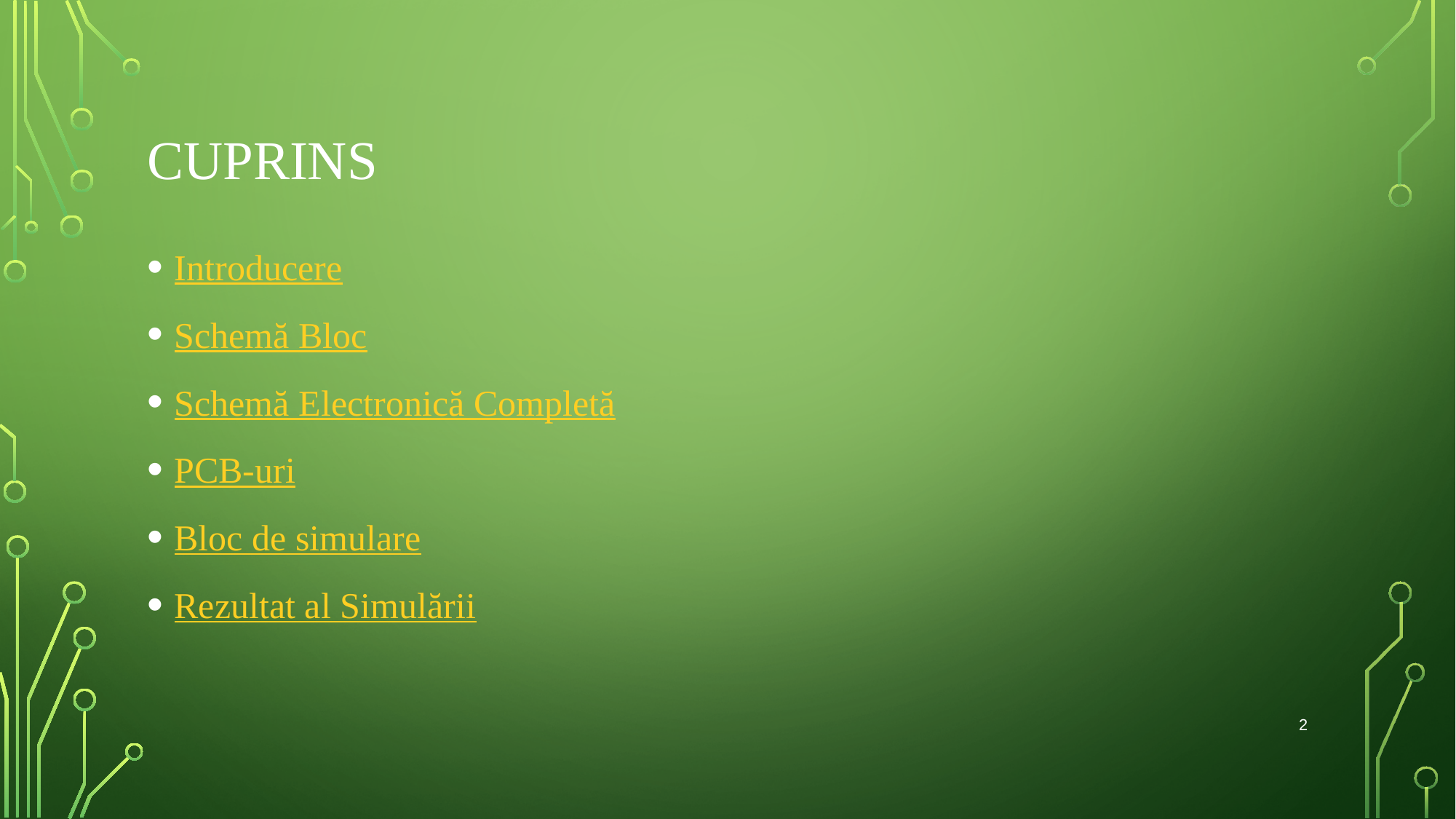

# Cuprins
Introducere
Schemă Bloc
Schemă Electronică Completă
PCB-uri
Bloc de simulare
Rezultat al Simulării
2